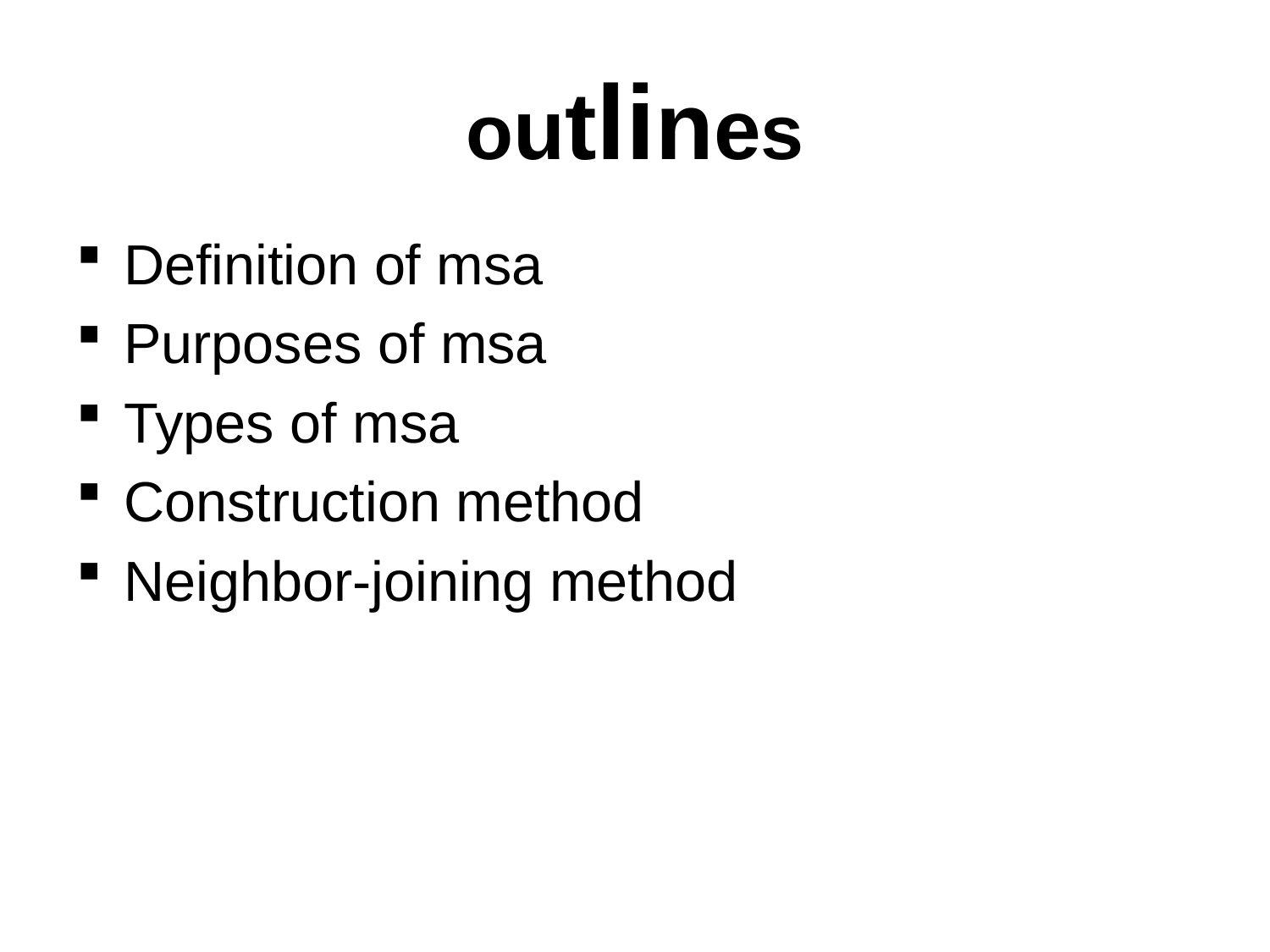

# outlines
Definition of msa
Purposes of msa
Types of msa
Construction method
Neighbor-joining method